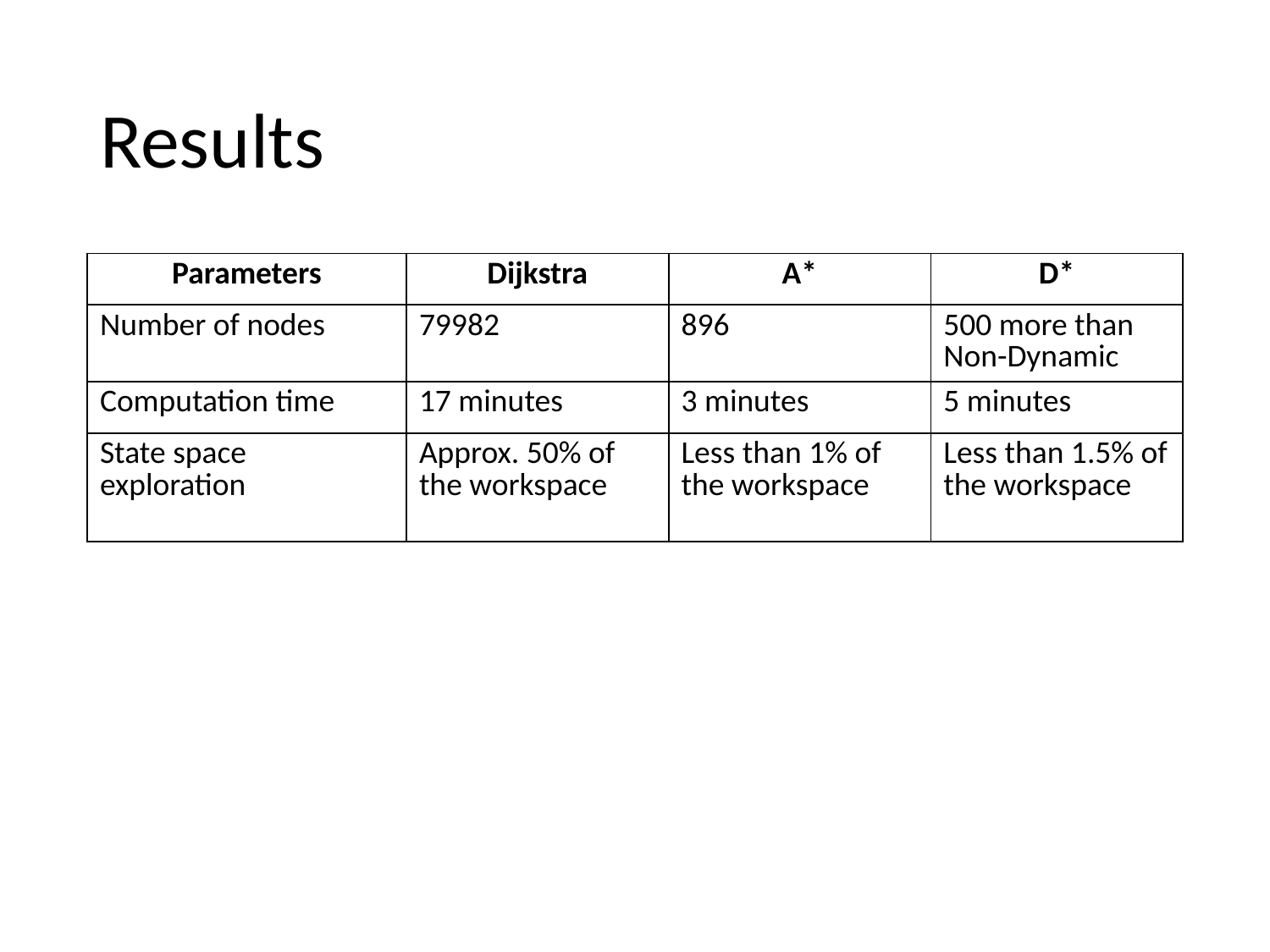

# Results
| Parameters | Dijkstra | A\* | D\* |
| --- | --- | --- | --- |
| Number of nodes | 79982 | 896 | 500 more than Non-Dynamic |
| Computation time | 17 minutes | 3 minutes | 5 minutes |
| State space exploration | Approx. 50% of the workspace | Less than 1% of the workspace | Less than 1.5% of the workspace |